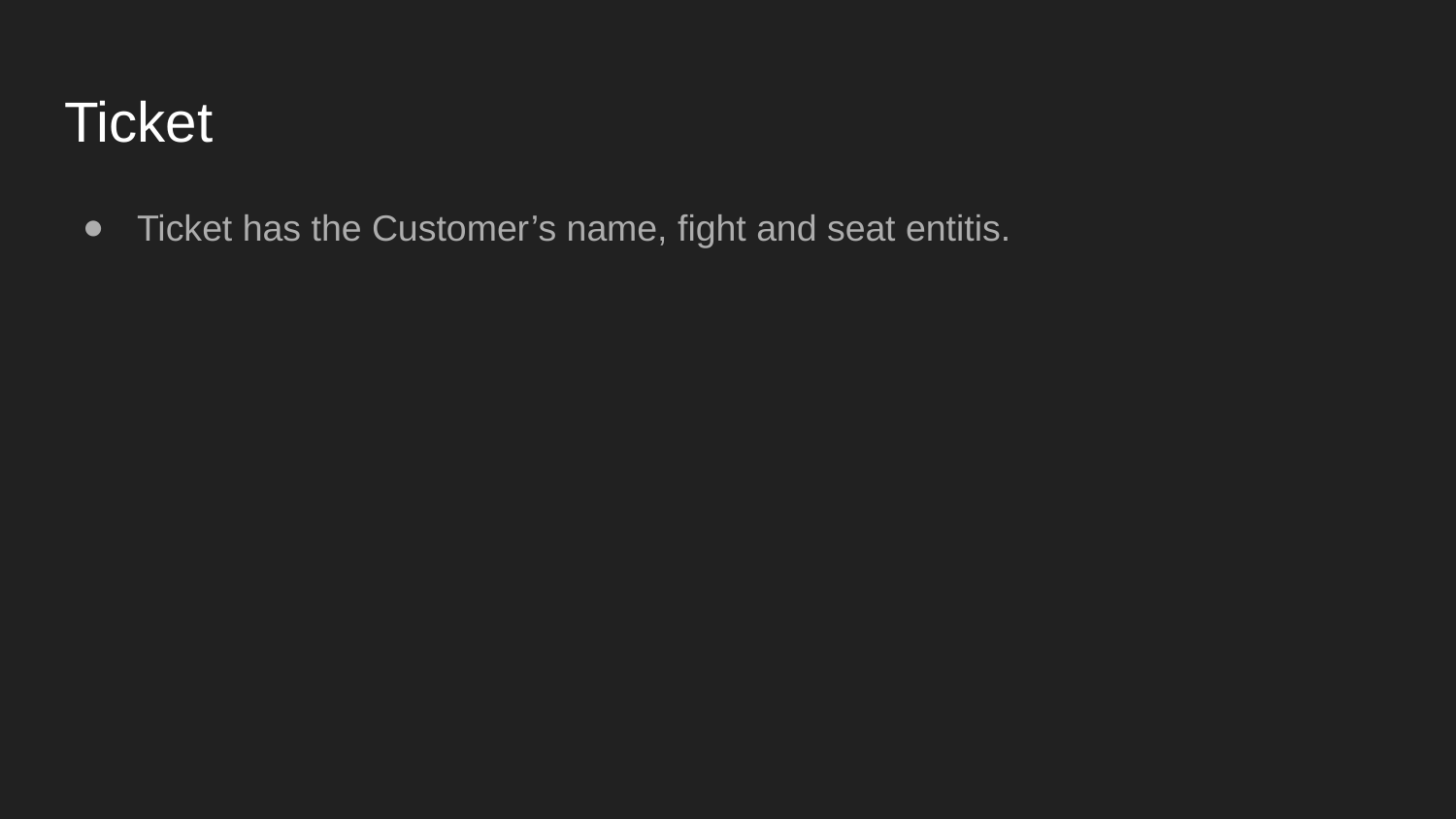

# Ticket
Ticket has the Customer’s name, fight and seat entitis.